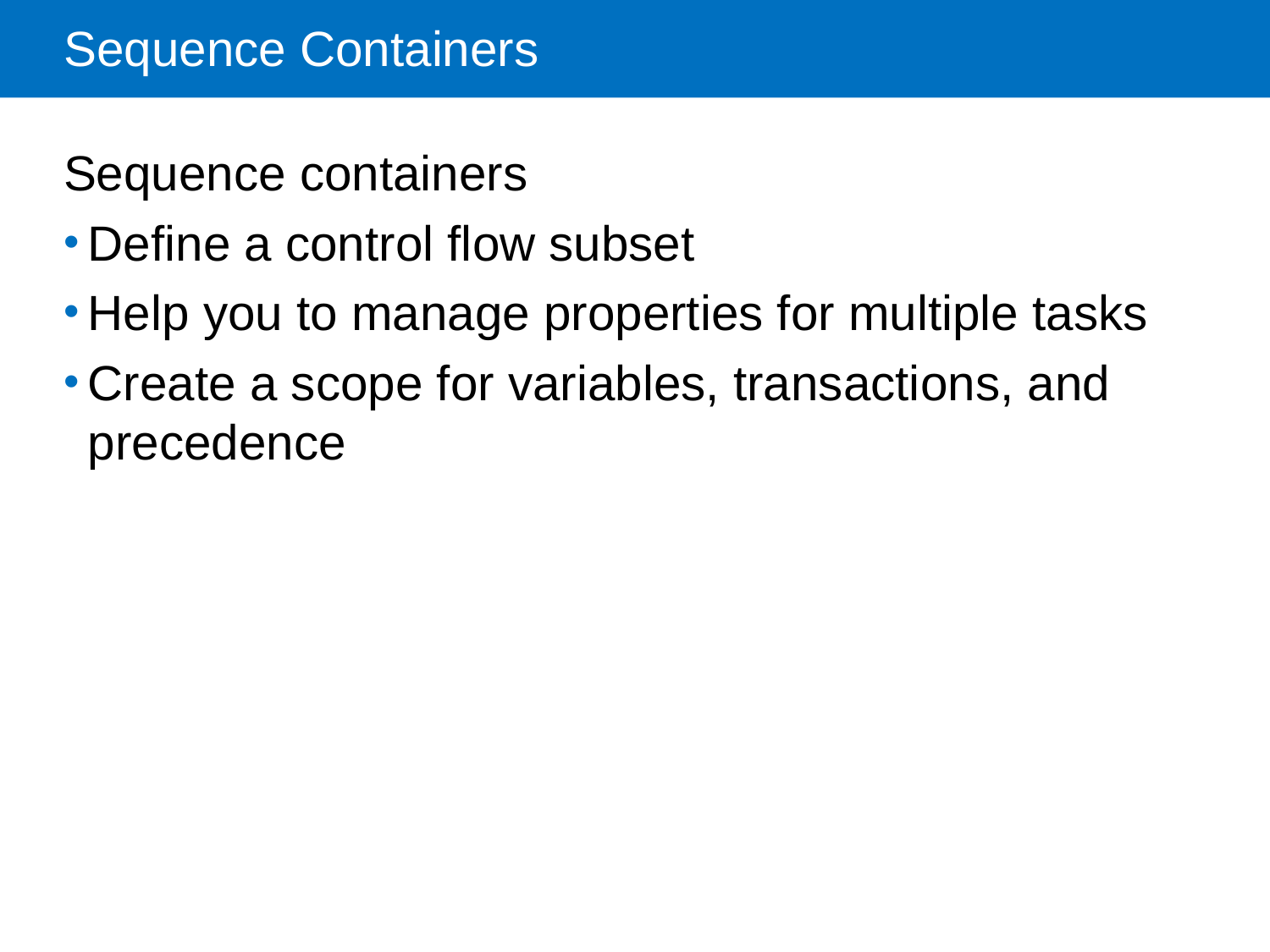

# Sequence Containers
Sequence containers
Define a control flow subset
Help you to manage properties for multiple tasks
Create a scope for variables, transactions, and precedence